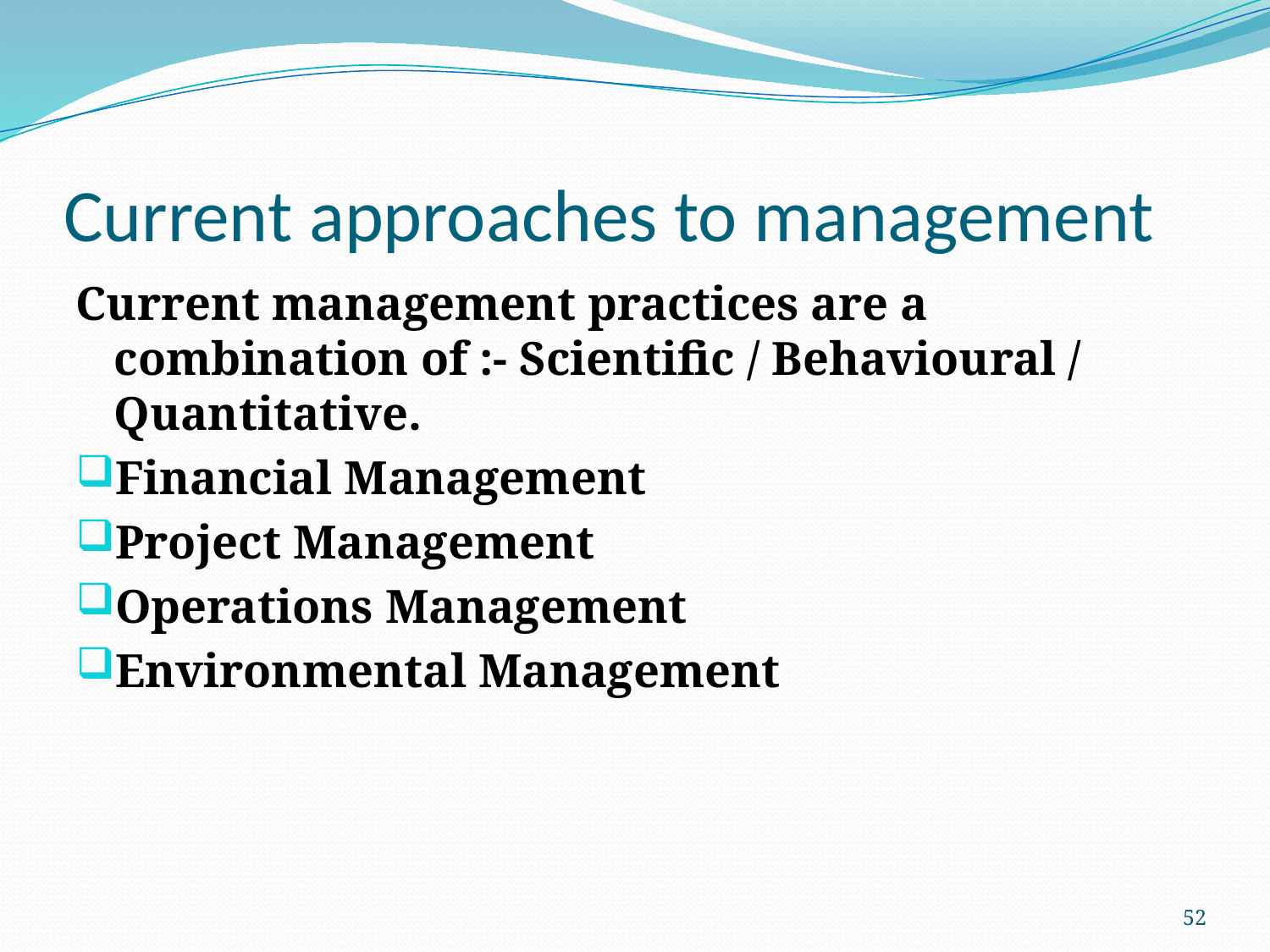

# Current approaches to management
Current management practices are a combination of :- Scientific / Behavioural / Quantitative.
Financial Management
Project Management
Operations Management
Environmental Management
52